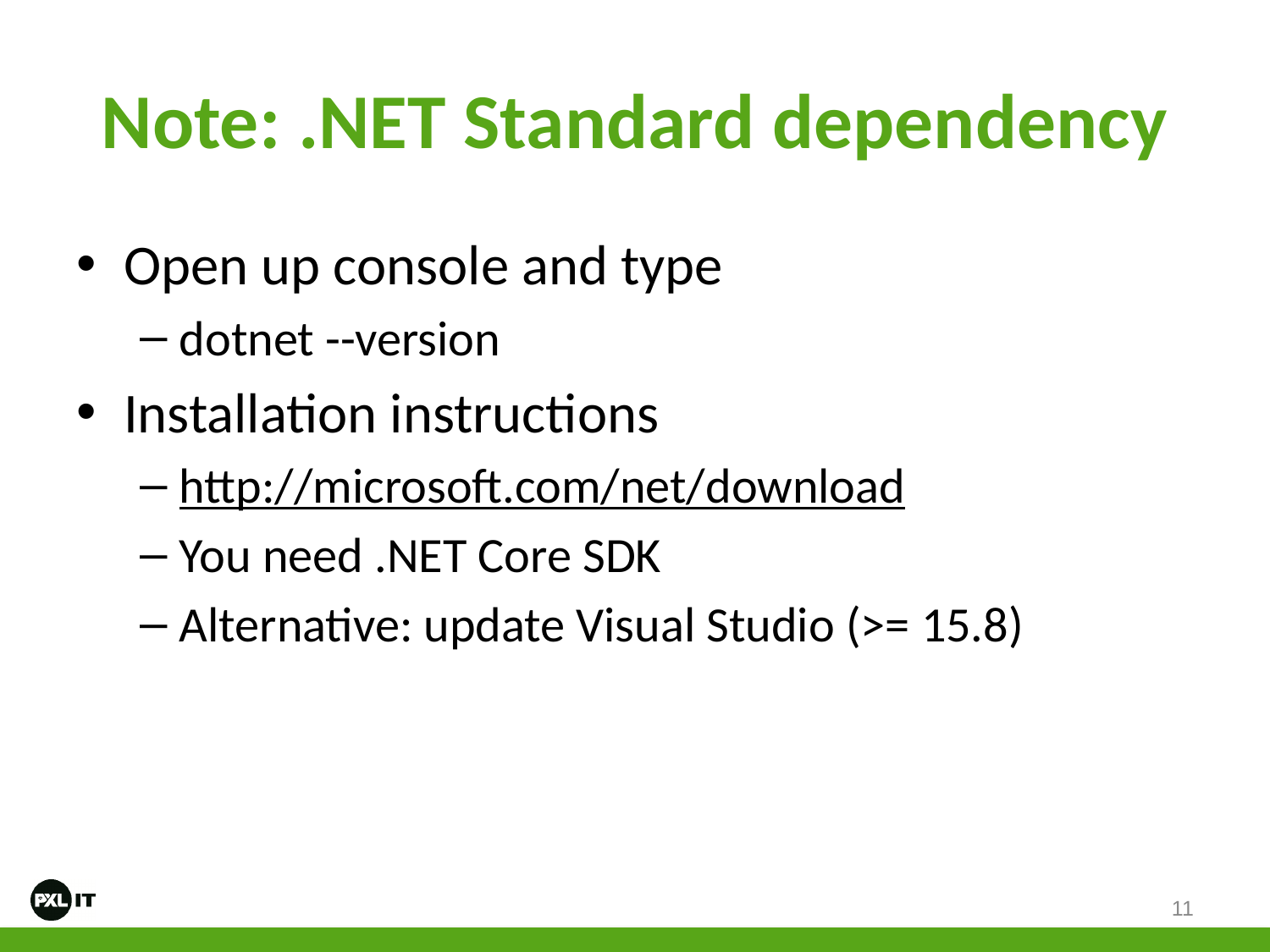

# Note: .NET Standard dependency
Open up console and type
dotnet --version
Installation instructions
http://microsoft.com/net/download
You need .NET Core SDK
Alternative: update Visual Studio (>= 15.8)
11